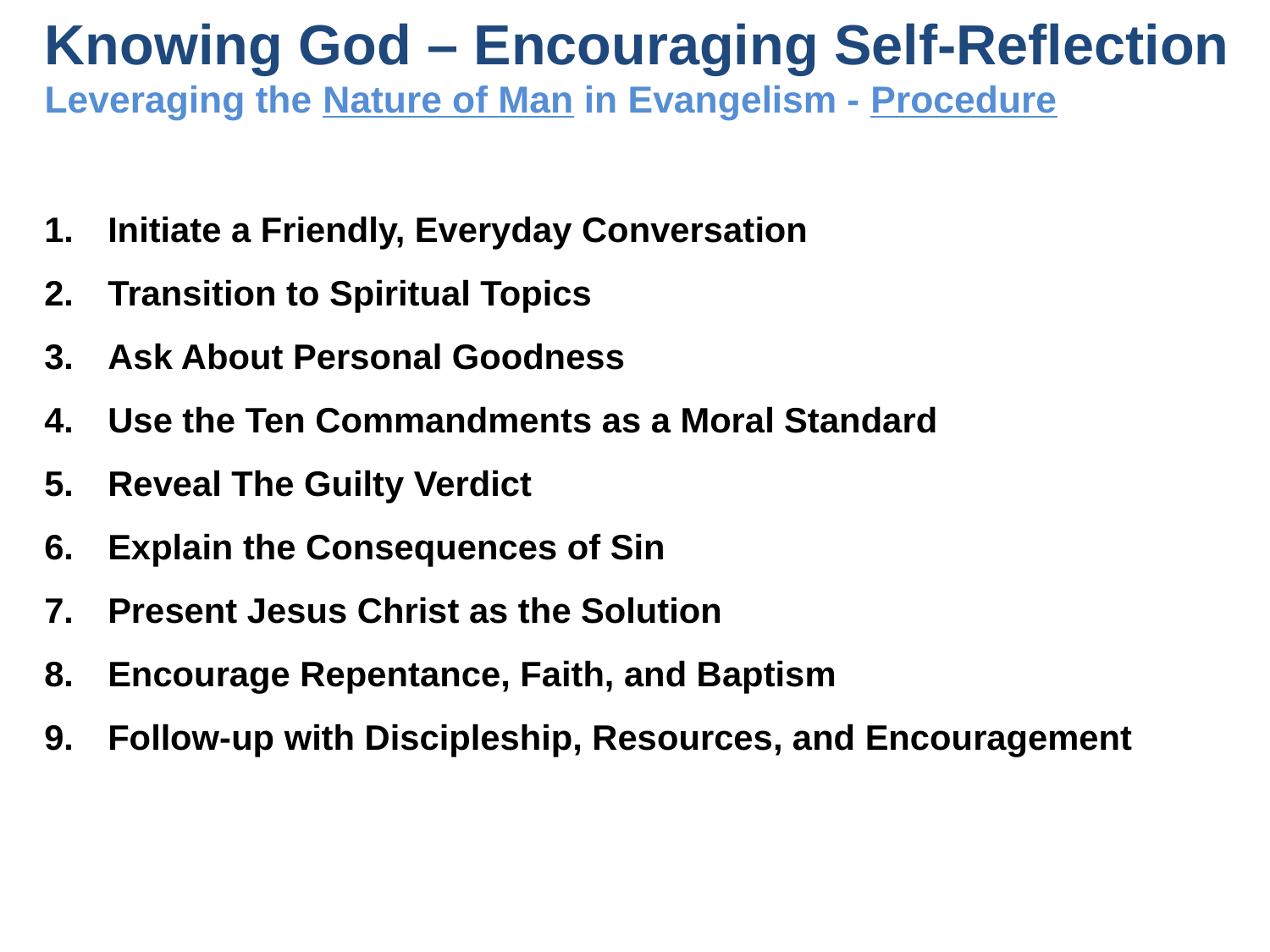

# Knowing God – Encouraging Self-Reflection Leveraging the Nature of Man in Evangelism - Procedure
Initiate a Friendly, Everyday Conversation
Transition to Spiritual Topics
Ask About Personal Goodness
Use the Ten Commandments as a Moral Standard
Reveal The Guilty Verdict
Explain the Consequences of Sin
Present Jesus Christ as the Solution
Encourage Repentance, Faith, and Baptism
Follow-up with Discipleship, Resources, and Encouragement